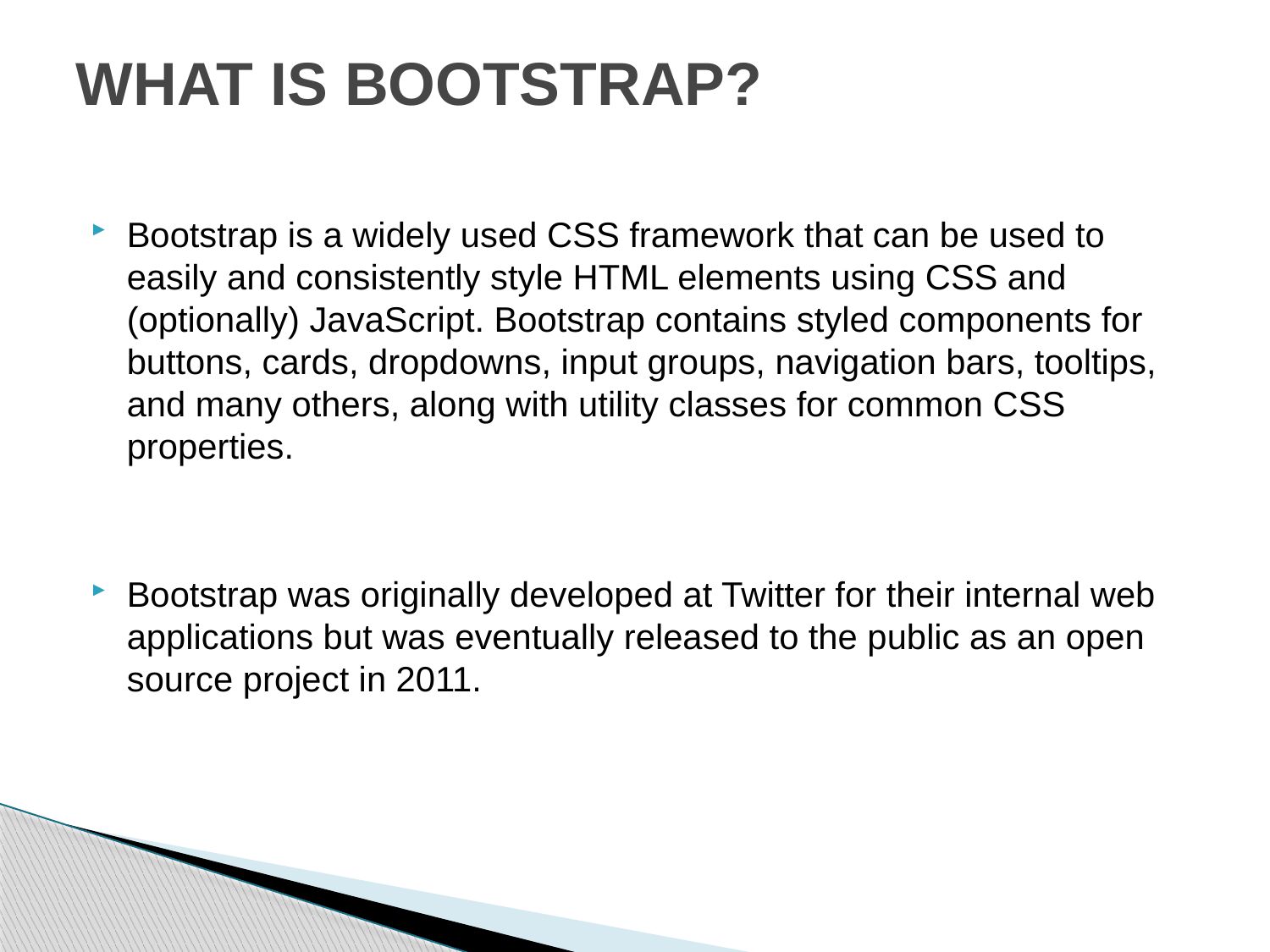

# WHAT IS BOOTSTRAP?
Bootstrap is a widely used CSS framework that can be used to easily and consistently style HTML elements using CSS and (optionally) JavaScript. Bootstrap contains styled components for buttons, cards, dropdowns, input groups, navigation bars, tooltips, and many others, along with utility classes for common CSS properties.

Bootstrap was originally developed at Twitter for their internal web applications but was eventually released to the public as an open source project in 2011.